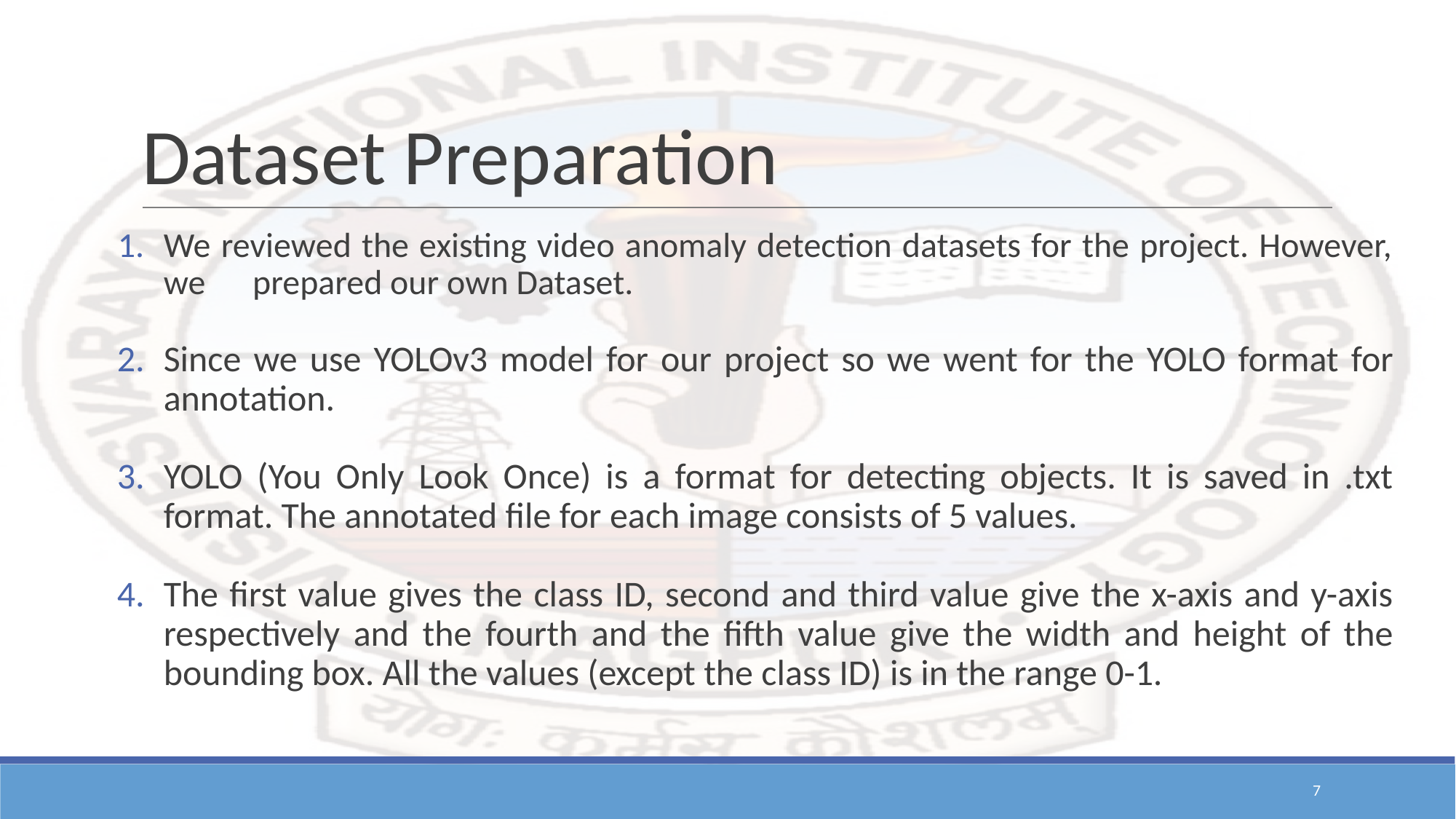

# Dataset Preparation
We reviewed the existing video anomaly detection datasets for the project. However, we      prepared our own Dataset.

Since we use YOLOv3 model for our project so we went for the YOLO format for annotation.

YOLO (You Only Look Once) is a format for detecting objects. It is saved in .txt format. The annotated file for each image consists of 5 values.

The first value gives the class ID, second and third value give the x-axis and y-axis respectively and the fourth and the fifth value give the width and height of the bounding box. All the values (except the class ID) is in the range 0-1.
7